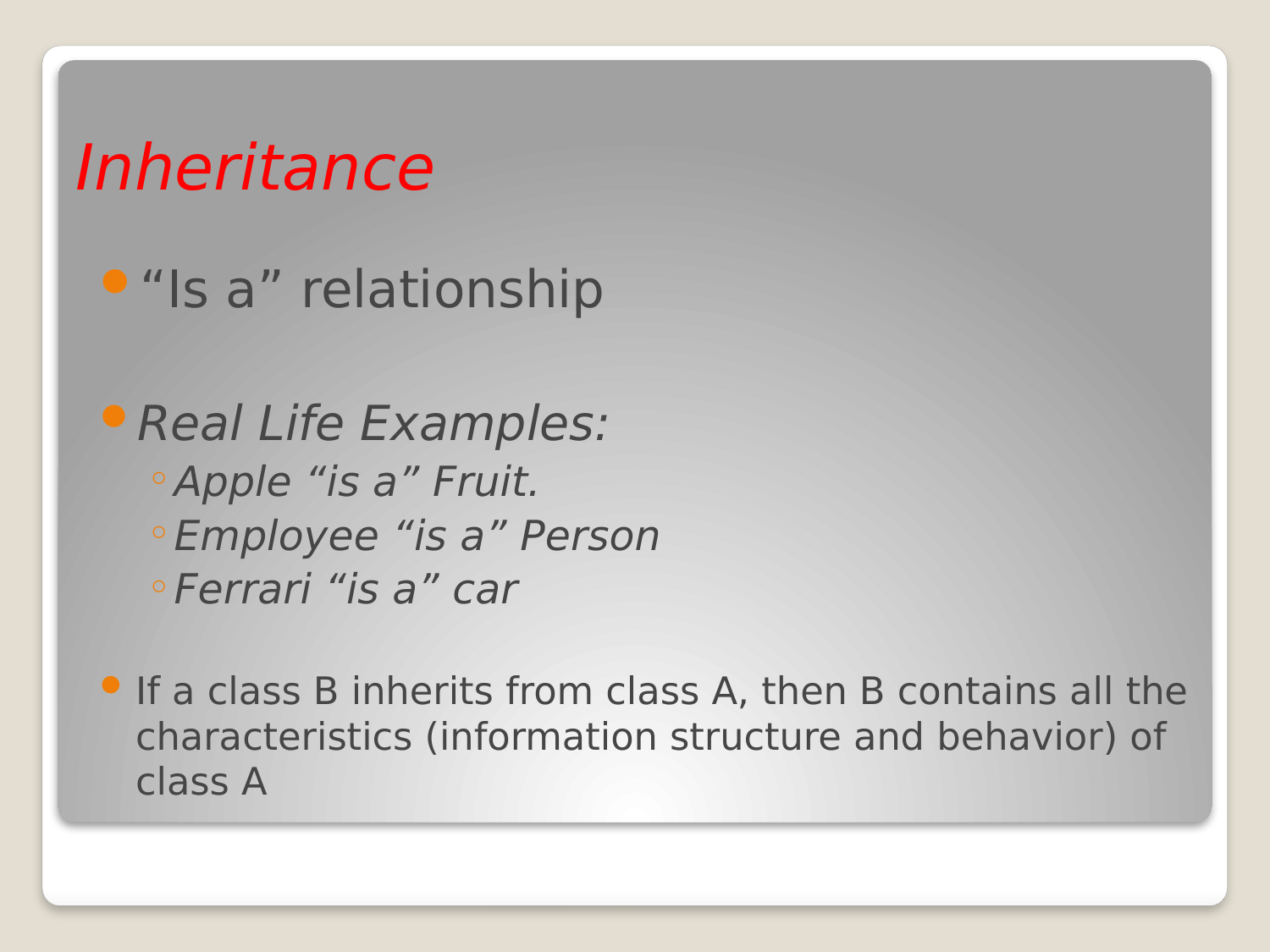

# Inheritance
“Is a” relationship

Real Life Examples:
Apple “is a” Fruit.
Employee “is a” Person
Ferrari “is a” car

If a class B inherits from class A, then B contains all the characteristics (information structure and behavior) of class A